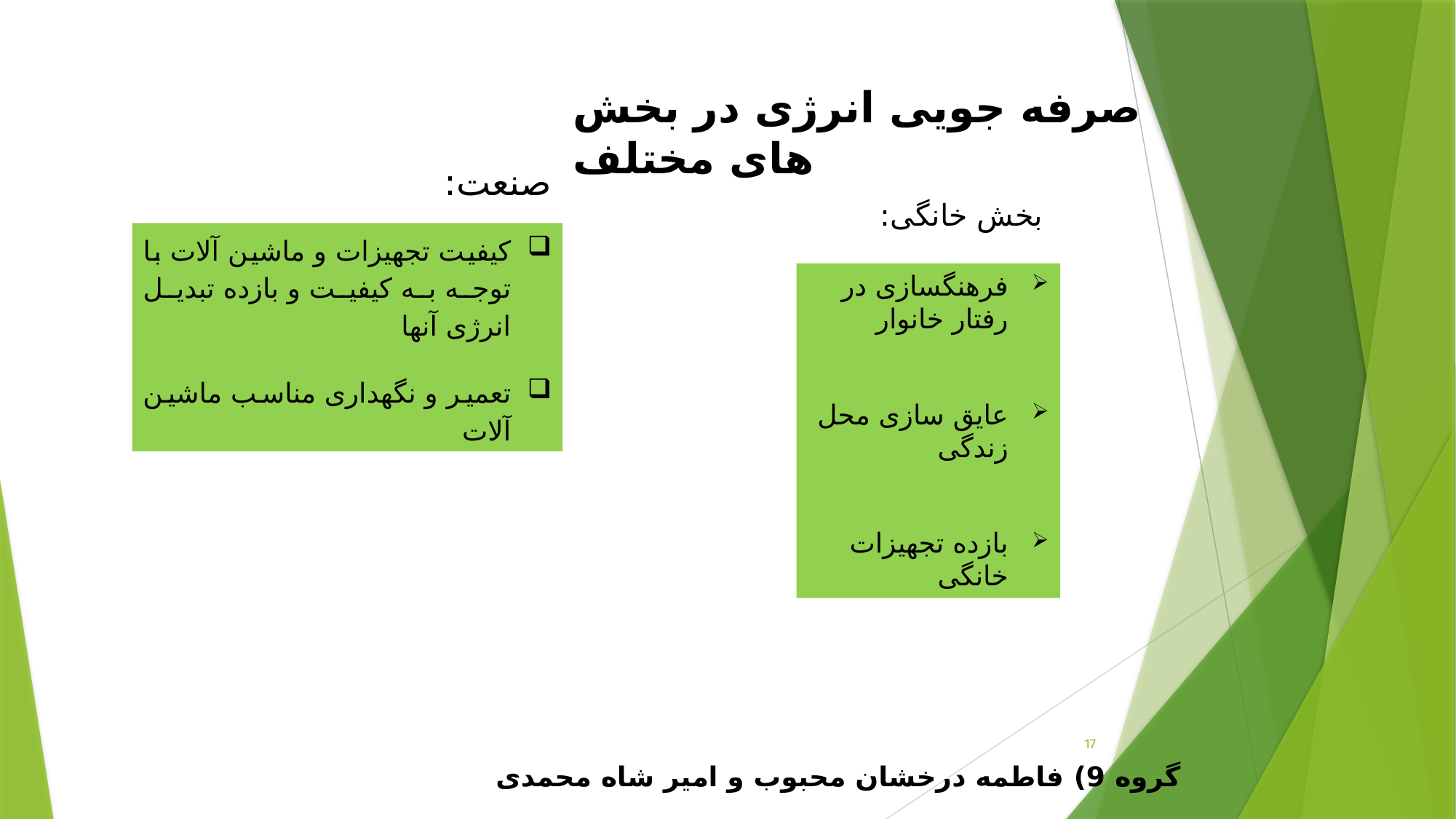

صرفه جویی انرژی در بخش های مختلف
صنعت:
بخش خانگی:
کیفیت تجهیزات و ماشین آلات با توجه به کیفیت و بازده تبدیل انرژی آنها

تعمیر و نگهداری مناسب ماشین آلات
فرهنگسازی در رفتار خانوار

عایق سازی محل زندگی

بازده تجهیزات خانگی
17
گروه 9) فاطمه درخشان محبوب و امیر شاه محمدی